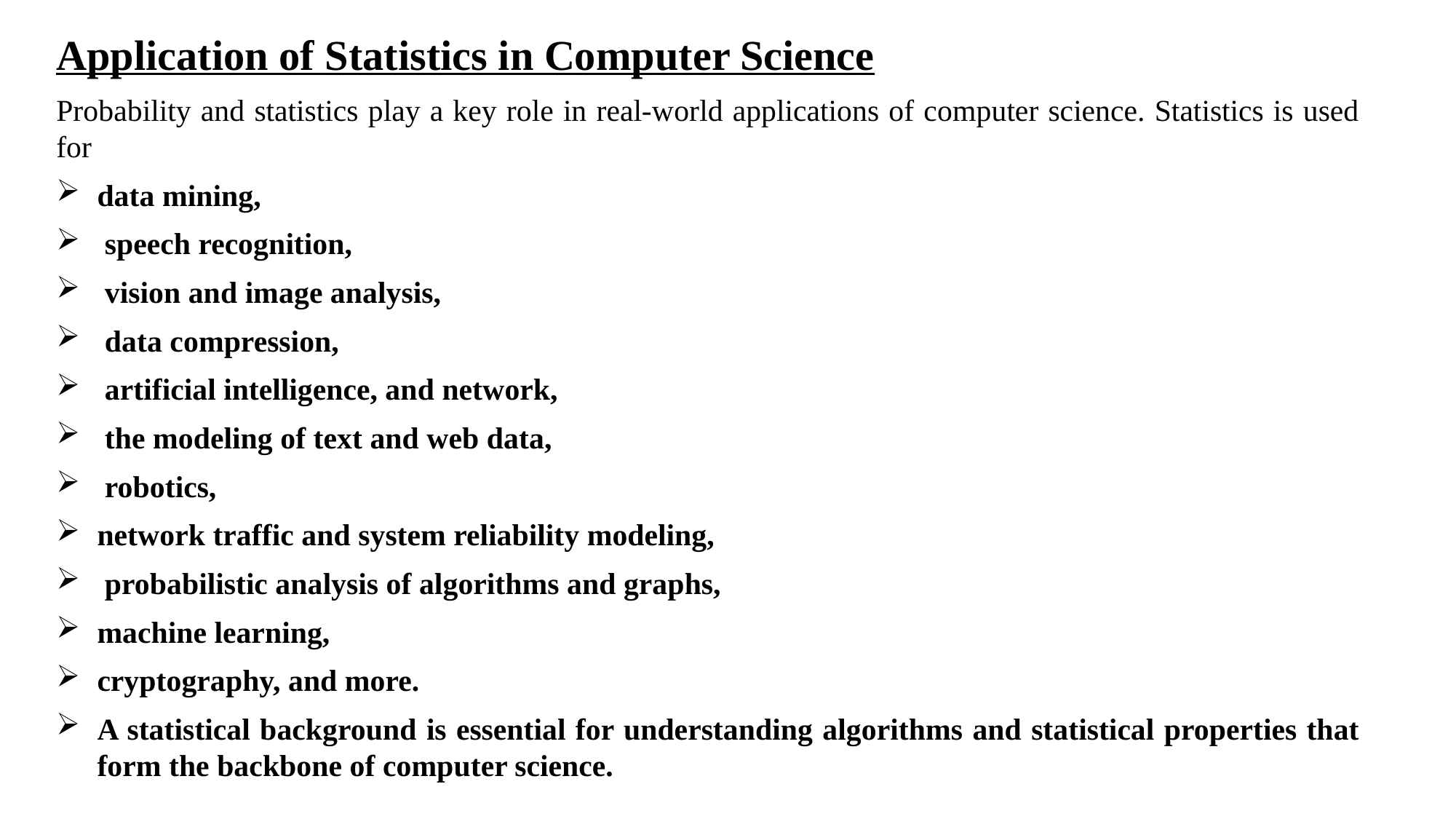

Application of Statistics in Computer Science
Probability and statistics play a key role in real-world applications of computer science. Statistics is used for
data mining,
 speech recognition,
 vision and image analysis,
 data compression,
 artificial intelligence, and network,
 the modeling of text and web data,
 robotics,
network traffic and system reliability modeling,
 probabilistic analysis of algorithms and graphs,
machine learning,
cryptography, and more.
A statistical background is essential for understanding algorithms and statistical properties that form the backbone of computer science.